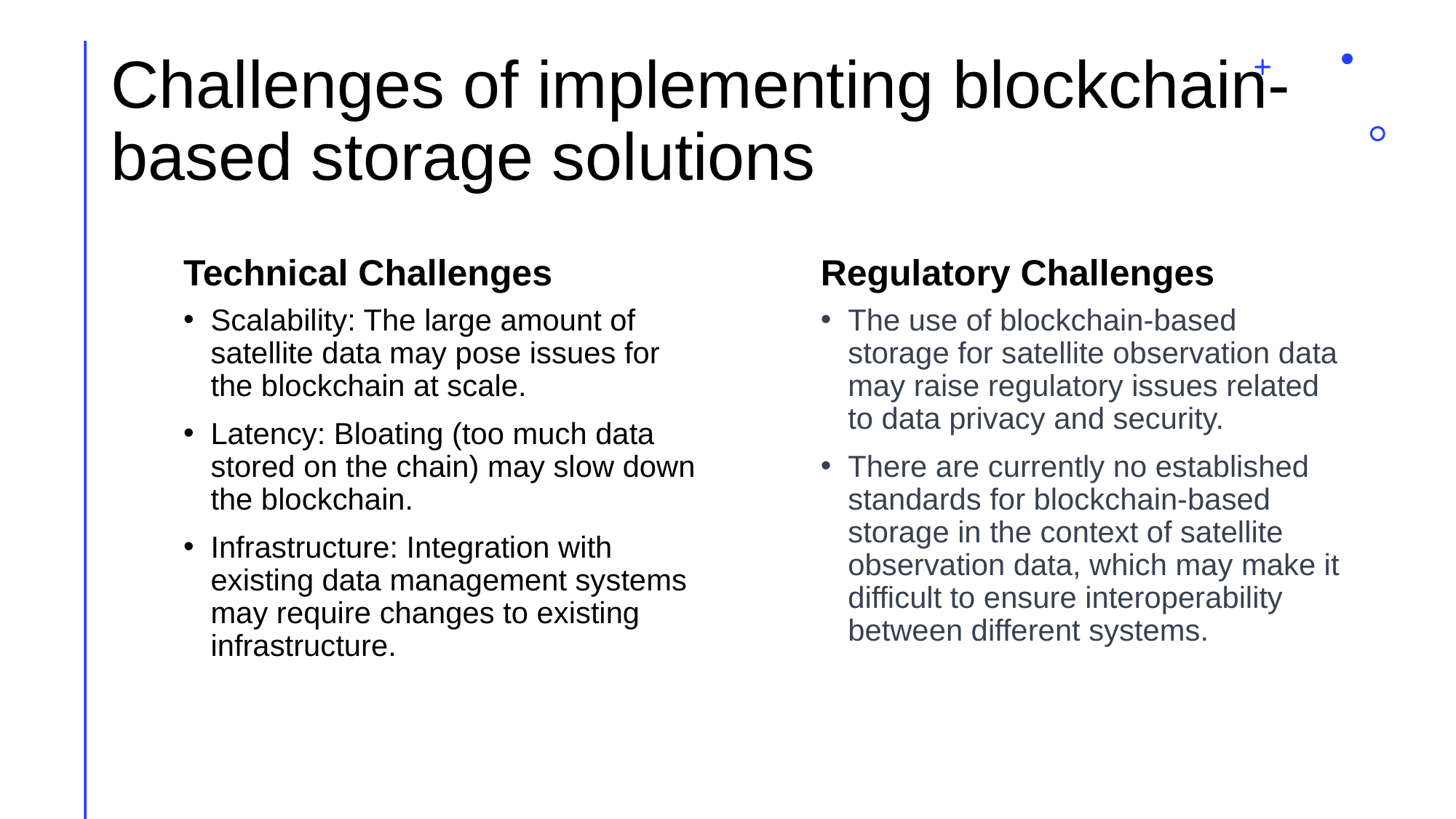

# Challenges of implementing blockchain-based storage solutions
Technical Challenges
Regulatory Challenges
Scalability: The large amount of satellite data may pose issues for the blockchain at scale.
Latency: Bloating (too much data stored on the chain) may slow down the blockchain.
Infrastructure: Integration with existing data management systems may require changes to existing infrastructure.
The use of blockchain-based storage for satellite observation data may raise regulatory issues related to data privacy and security.
There are currently no established standards for blockchain-based storage in the context of satellite observation data, which may make it difficult to ensure interoperability between different systems.